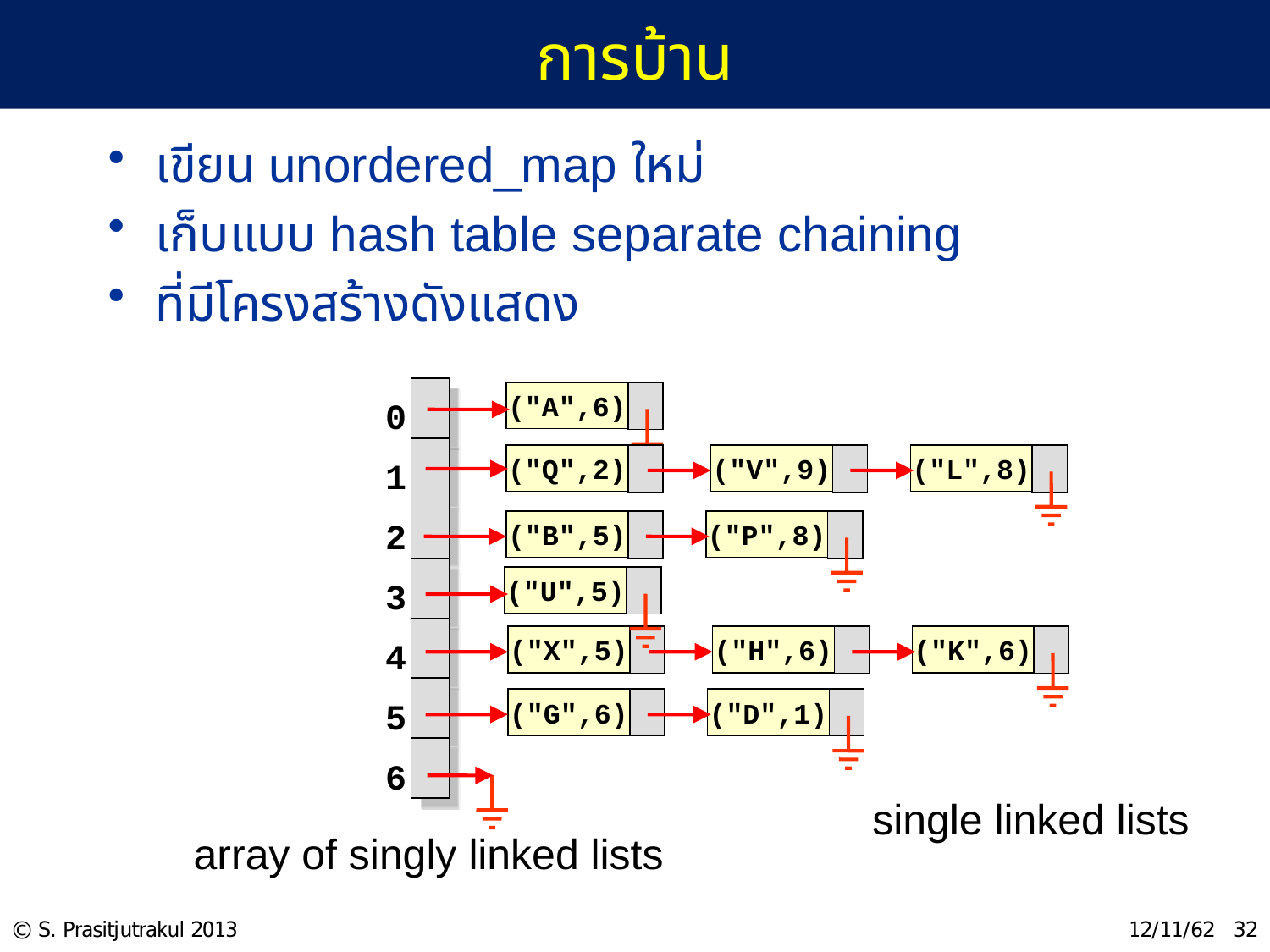

# การบ้าน
เขียน unordered_map ใหม่
เก็บแบบ hash table separate chaining
ที่มีโครงสร้างดังแสดง

0

1

2

3

4

5

6
("A",6)

("Q",2)

("V",9)

("L",8)

("B",5)

("P",8)

("U",5)

("X",5)

("H",6)

("K",6)

("G",6)

("D",1)

single linked lists
array of singly linked lists